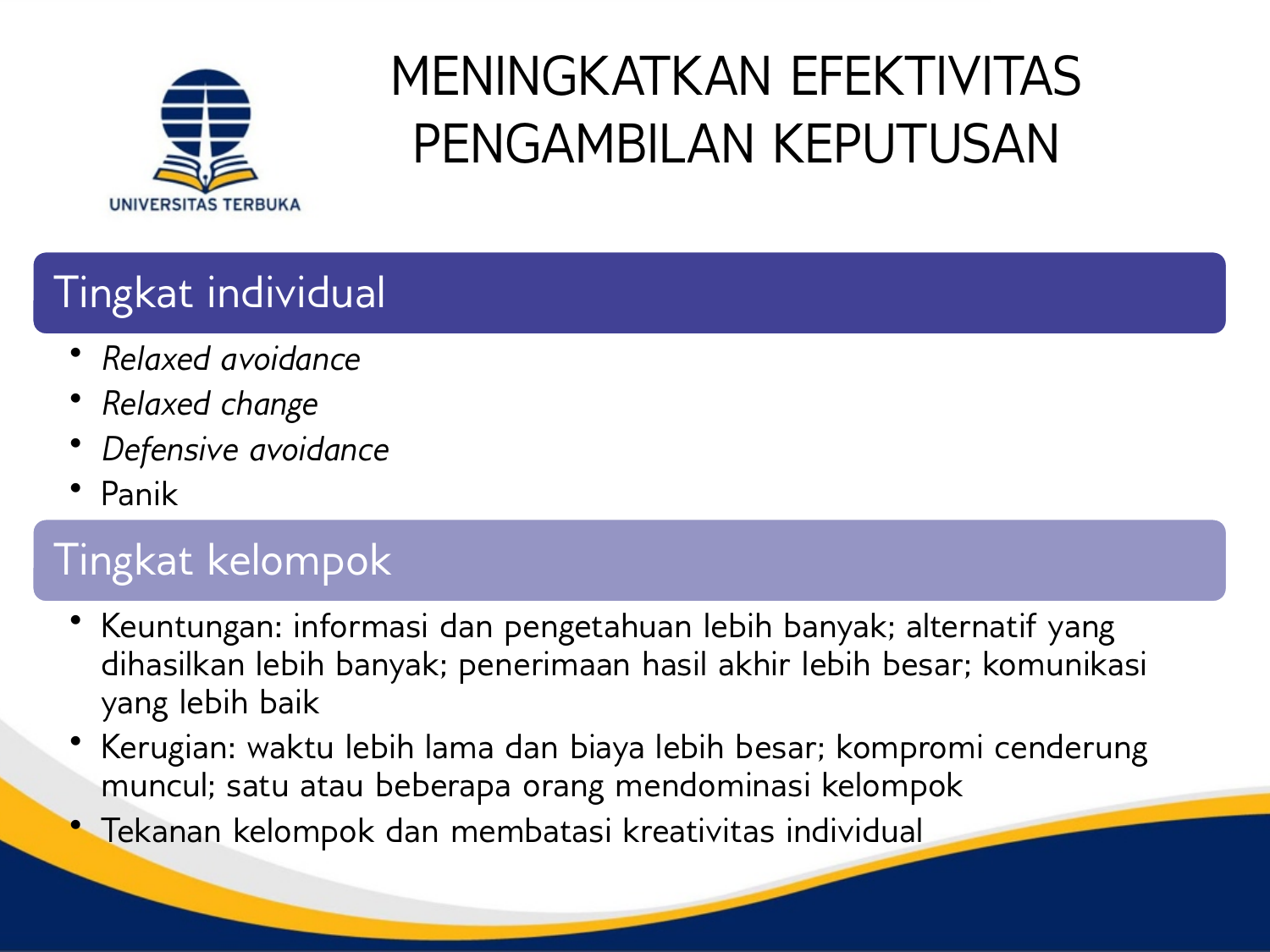

# MENINGKATKAN EFEKTIVITAS PENGAMBILAN KEPUTUSAN
Tingkat individual
Relaxed avoidance
Relaxed change
Defensive avoidance
Panik
Tingkat kelompok
Keuntungan: informasi dan pengetahuan lebih banyak; alternatif yang dihasilkan lebih banyak; penerimaan hasil akhir lebih besar; komunikasi yang lebih baik
Kerugian: waktu lebih lama dan biaya lebih besar; kompromi cenderung muncul; satu atau beberapa orang mendominasi kelompok
Tekanan kelompok dan membatasi kreativitas individual